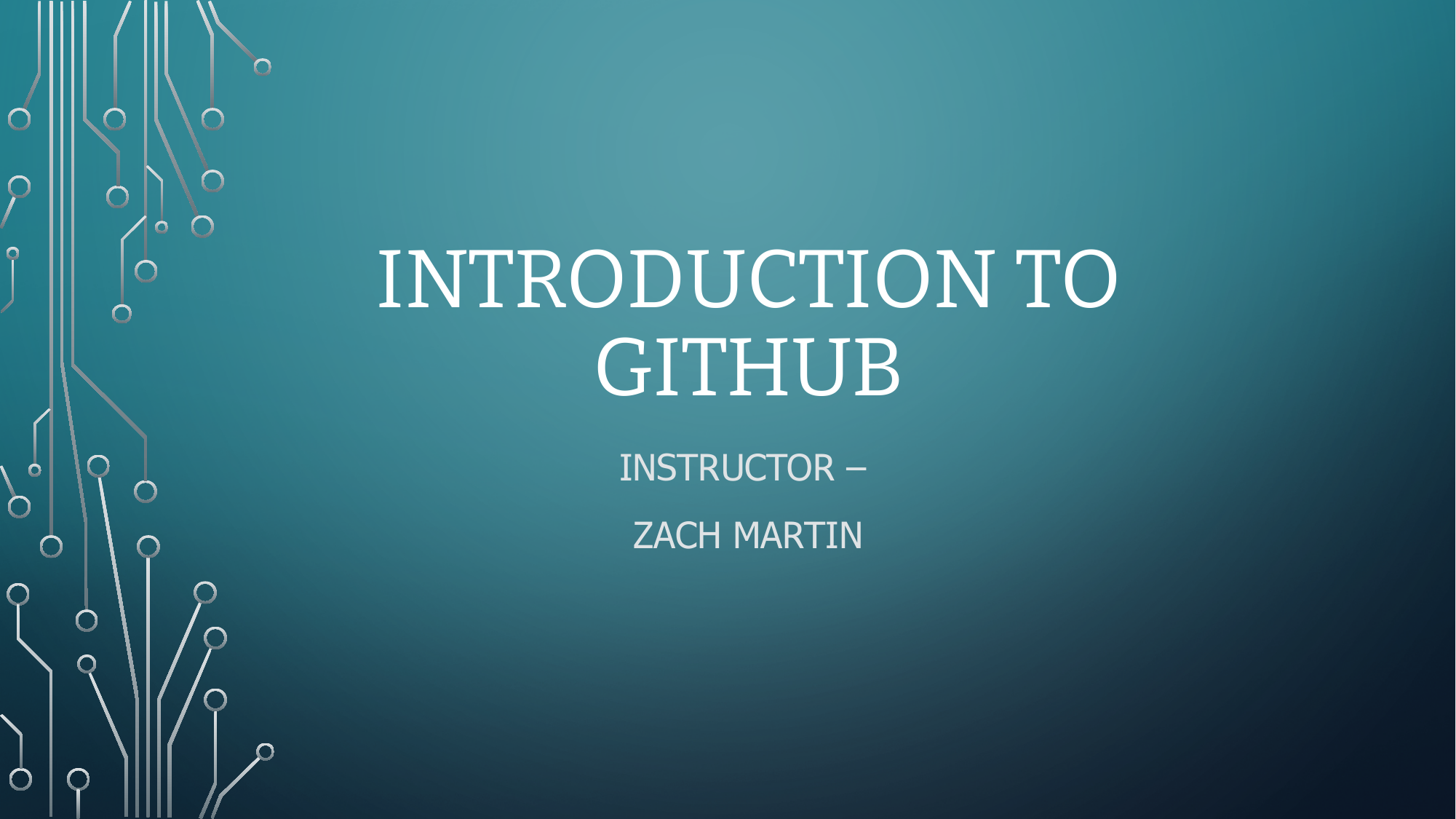

# Introduction to github
Instructor –
Zach martiN